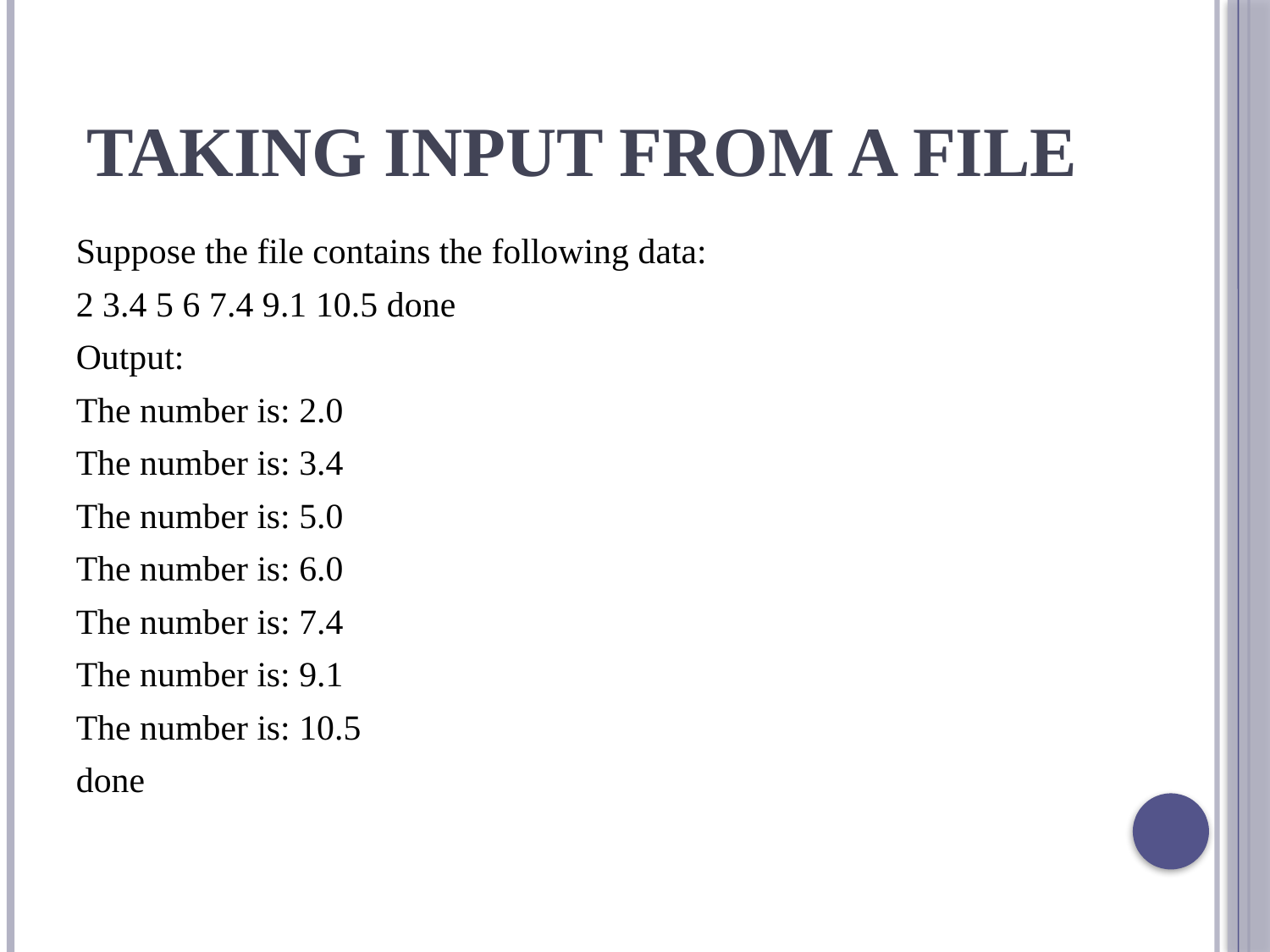

# Taking Input from a File
Suppose the file contains the following data:
2 3.4 5 6 7.4 9.1 10.5 done
Output:
The number is: 2.0
The number is: 3.4
The number is: 5.0
The number is: 6.0
The number is: 7.4
The number is: 9.1
The number is: 10.5
done